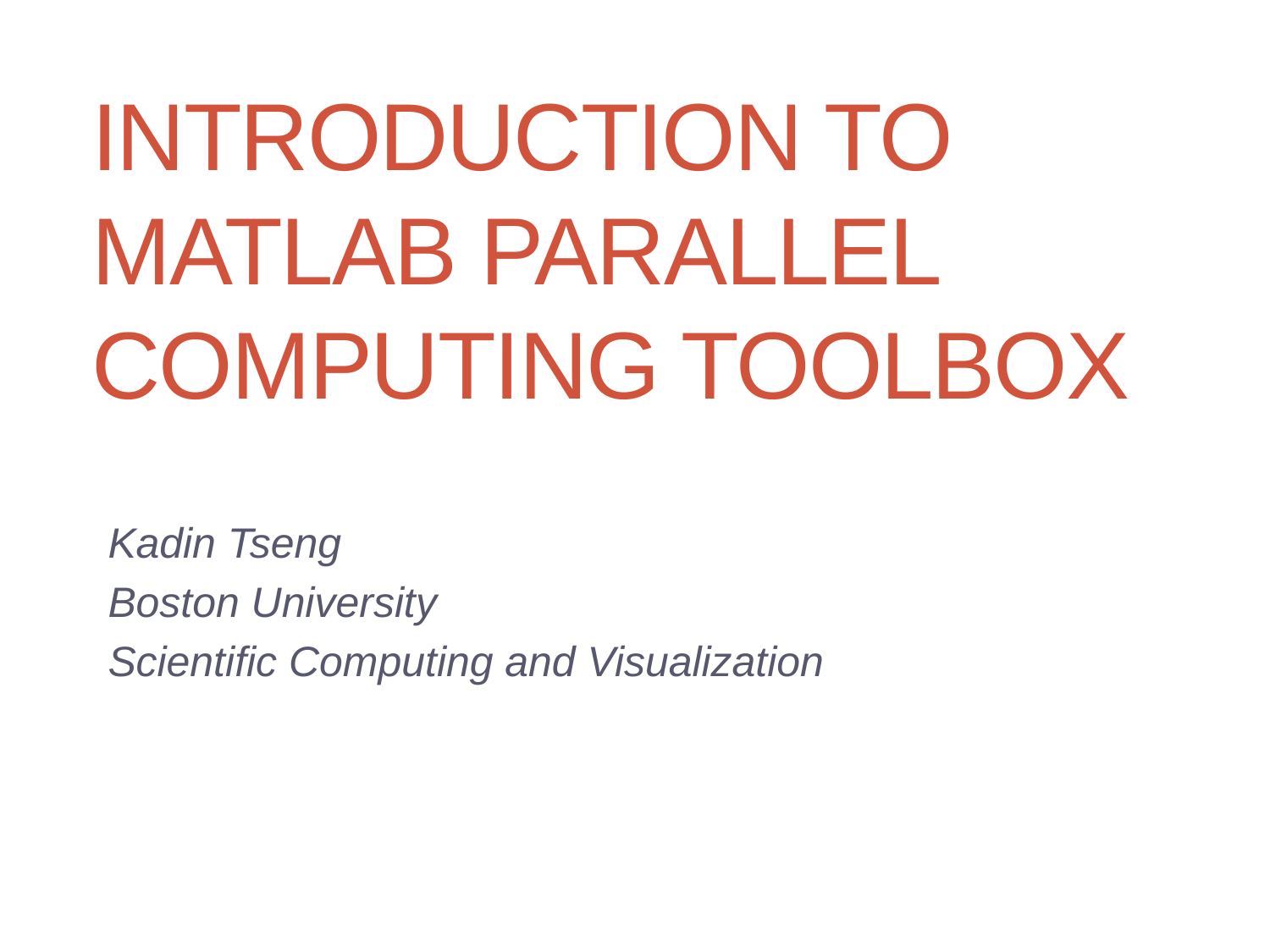

# Introduction to MATLAB parallel computing toolbox
Kadin Tseng
Boston University
Scientific Computing and Visualization